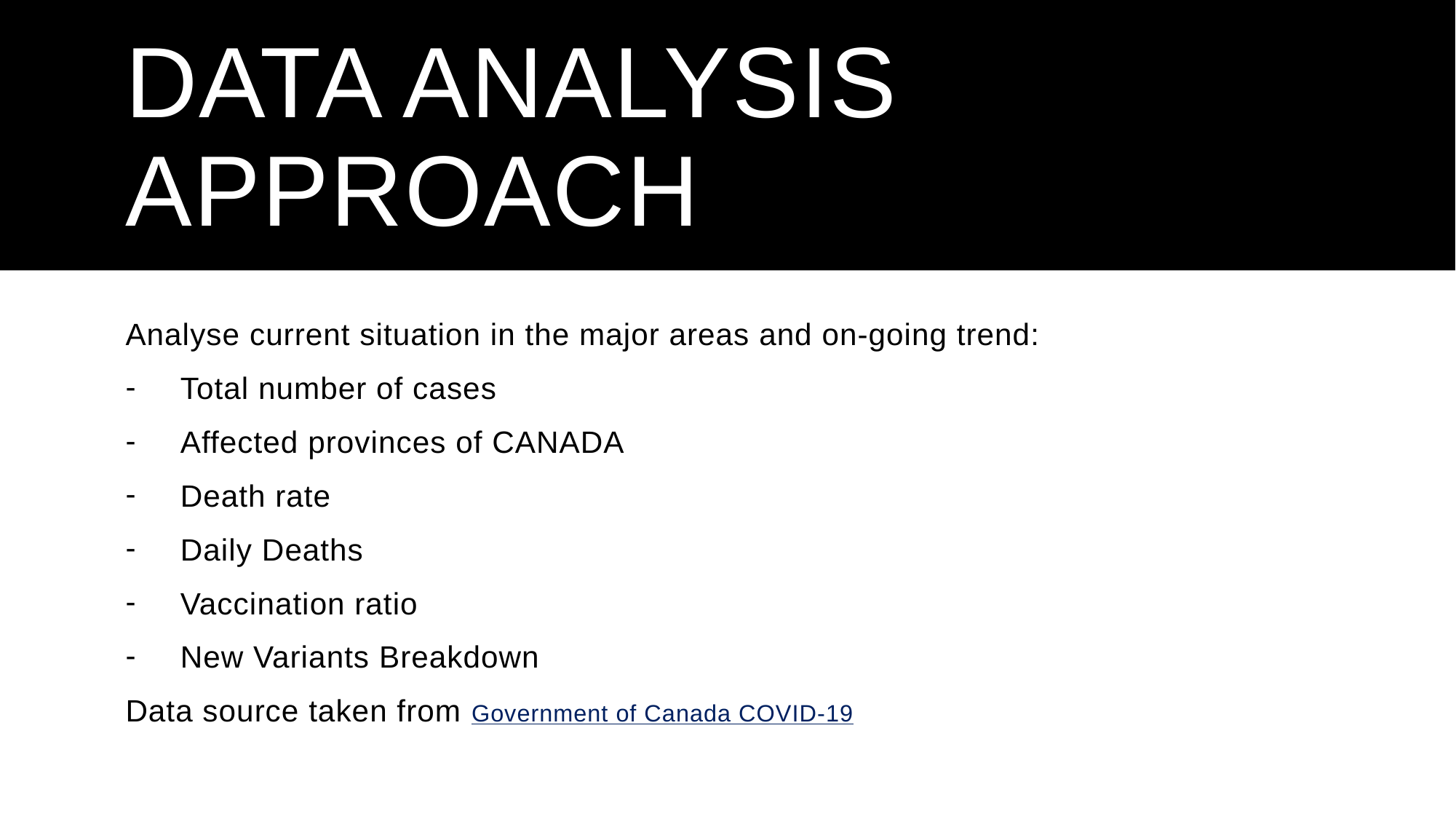

# Data Analysis approach
Analyse current situation in the major areas and on-going trend:
Total number of cases
Affected provinces of CANADA
Death rate
Daily Deaths
Vaccination ratio
New Variants Breakdown
Data source taken from Government of Canada COVID-19